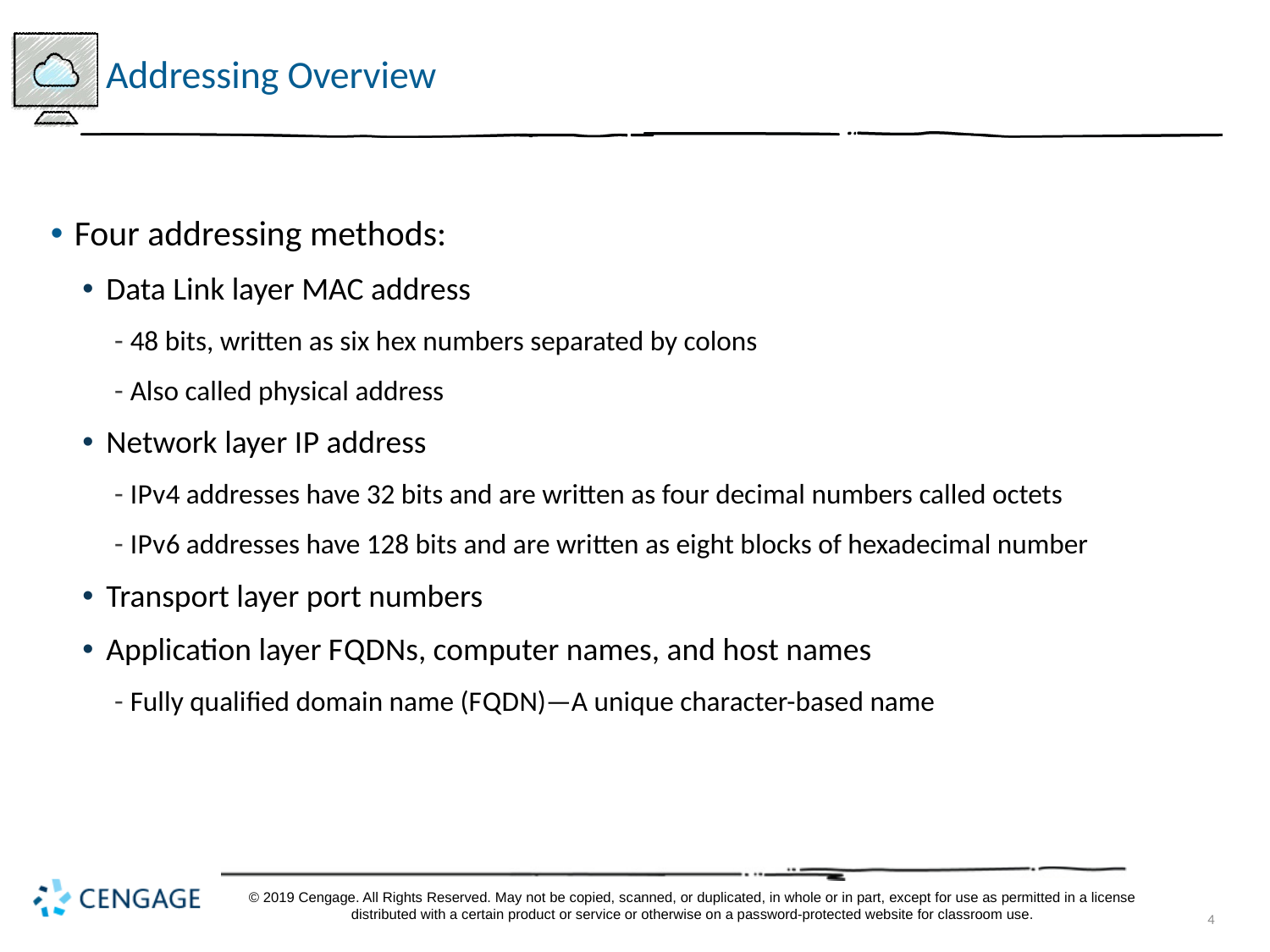

# Addressing Overview
Four addressing methods:
Data Link layer MAC address
48 bits, written as six hex numbers separated by colons
Also called physical address
Network layer I P address
I P v 4 addresses have 32 bits and are written as four decimal numbers called octets
I P v 6 addresses have 128 bits and are written as eight blocks of hexadecimal number
Transport layer port numbers
Application layer F Q D Ns, computer names, and host names
Fully qualified domain name (F Q D N)—A unique character-based name
© 2019 Cengage. All Rights Reserved. May not be copied, scanned, or duplicated, in whole or in part, except for use as permitted in a license distributed with a certain product or service or otherwise on a password-protected website for classroom use.